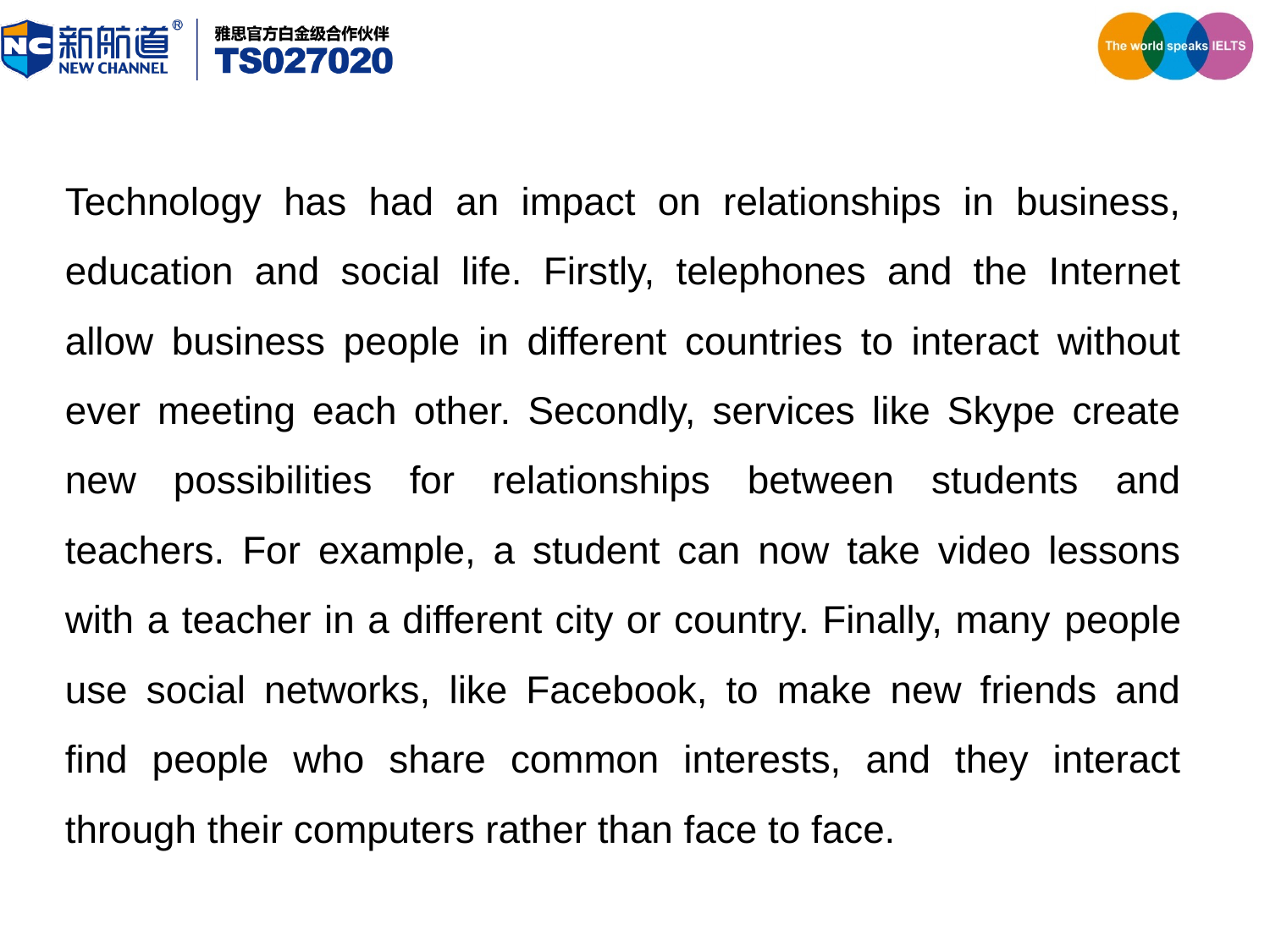

Technology has had an impact on relationships in business, education and social life. Firstly, telephones and the Internet allow business people in different countries to interact without ever meeting each other. Secondly, services like Skype create new possibilities for relationships between students and teachers. For example, a student can now take video lessons with a teacher in a different city or country. Finally, many people use social networks, like Facebook, to make new friends and find people who share common interests, and they interact through their computers rather than face to face.